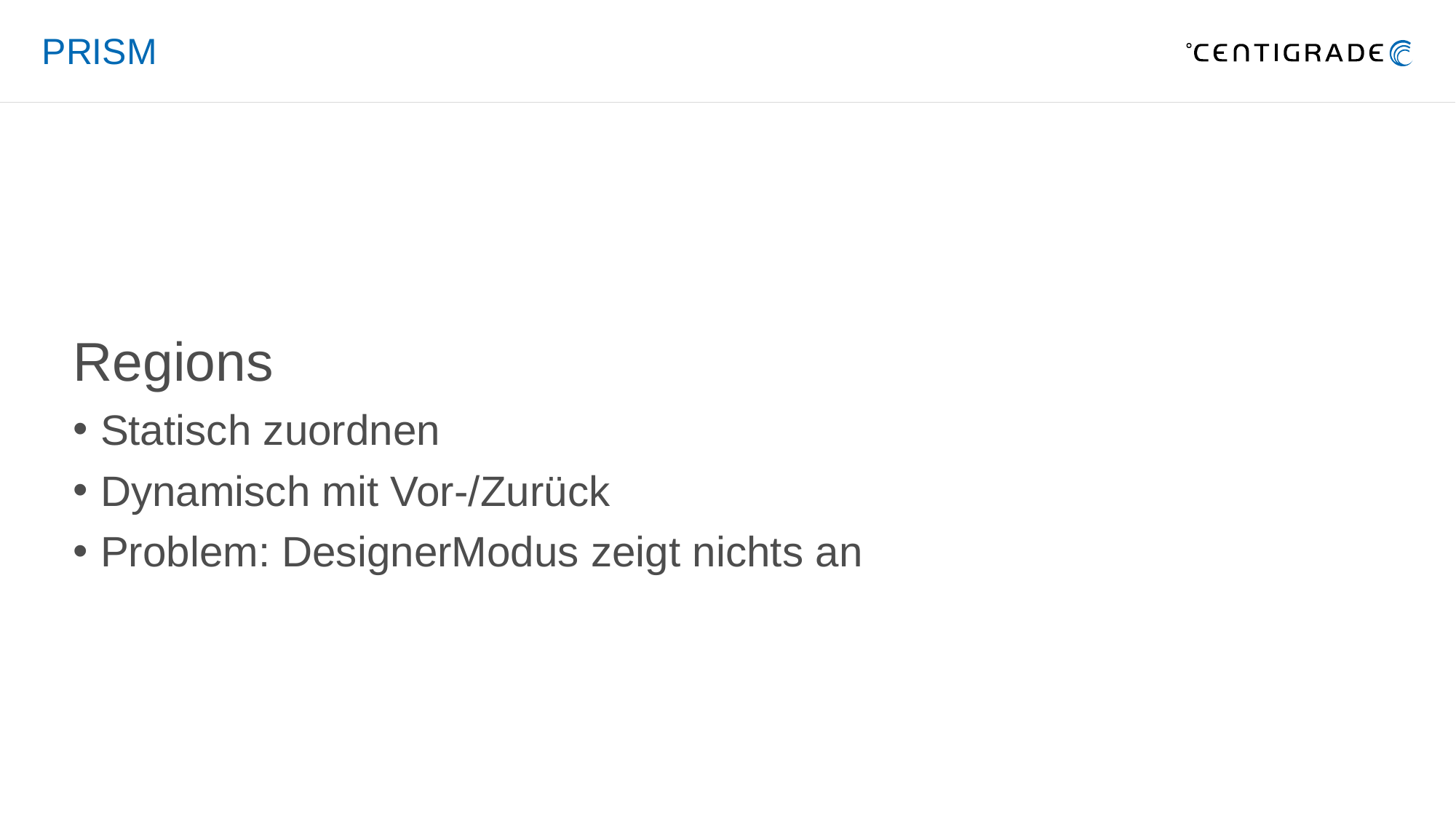

# PRISM
Regions
Statisch zuordnen
Dynamisch mit Vor-/Zurück
Problem: DesignerModus zeigt nichts an